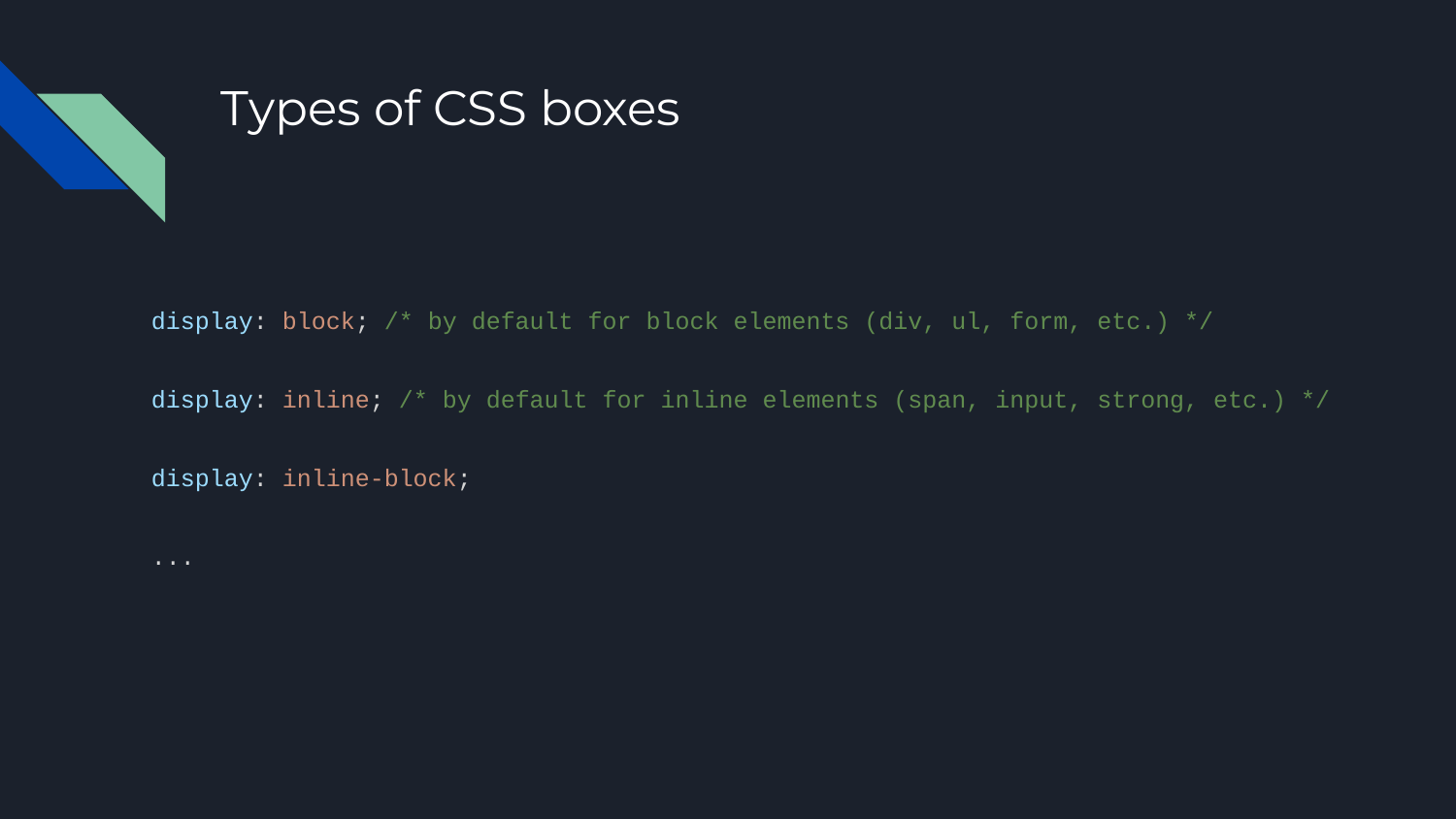

# Types of CSS boxes
display: block; /* by default for block elements (div, ul, form, etc.) */

display: inline; /* by default for inline elements (span, input, strong, etc.) */

display: inline-block;

...